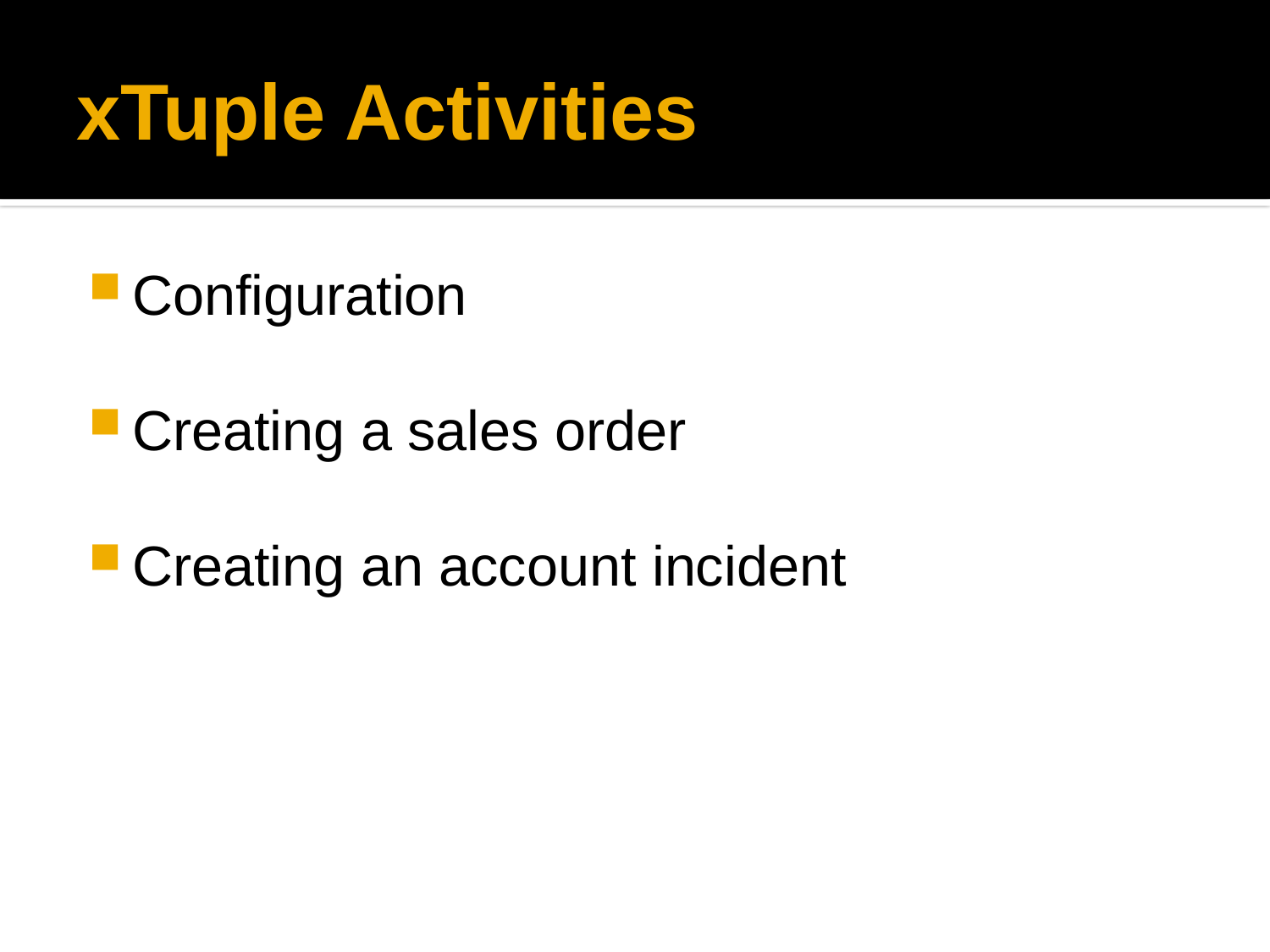

# xTuple Activities
Configuration

Creating a sales order

Creating an account incident